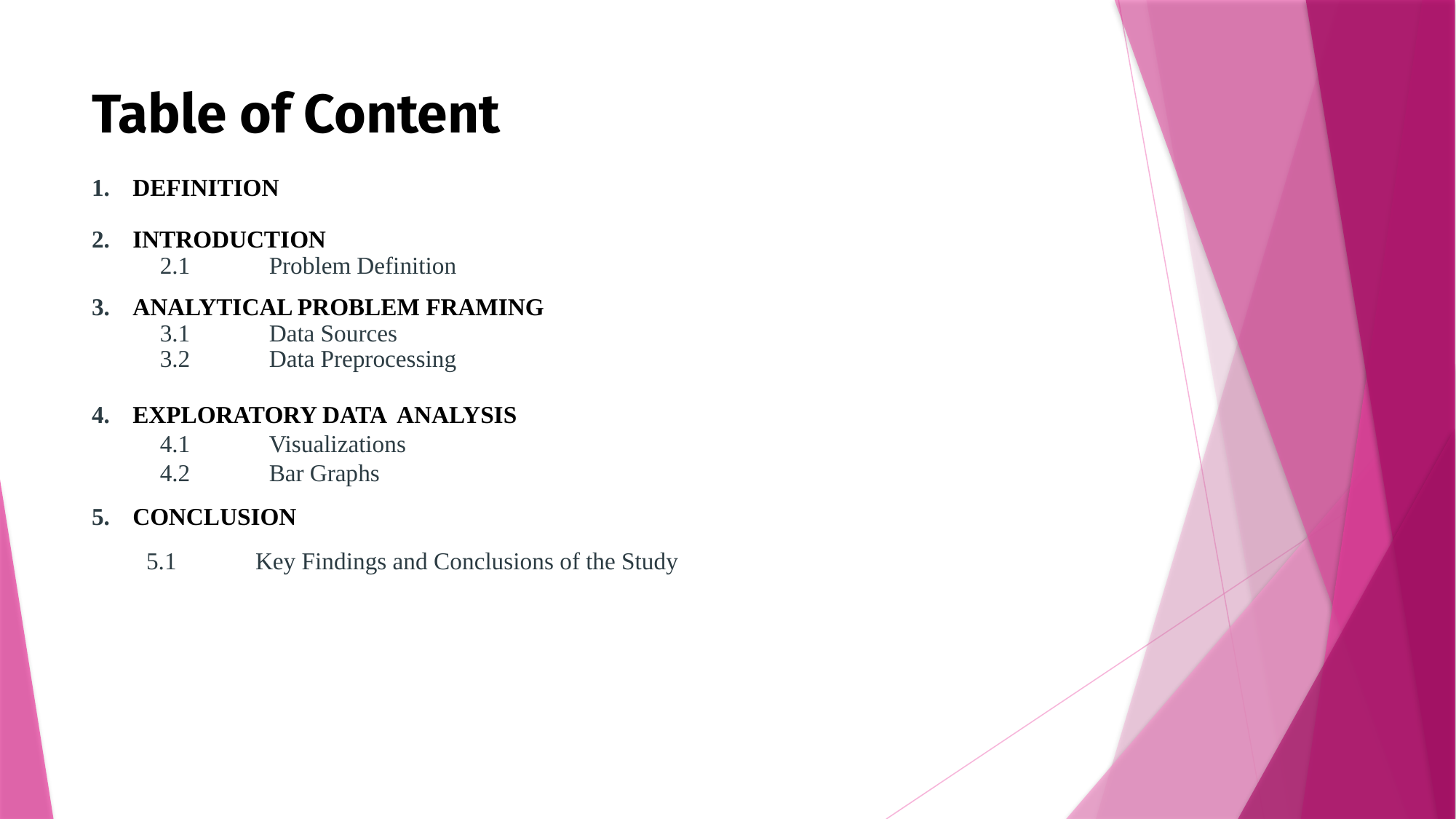

# Table of Content
DEFINITION

INTRODUCTION
2.1	Problem Definition
ANALYTICAL PROBLEM FRAMING
3.1	Data Sources
3.2	Data Preprocessing

EXPLORATORY DATA  ANALYSIS
4.1	Visualizations
4.2	Bar Graphs
CONCLUSION
5.1	Key Findings and Conclusions of the Study